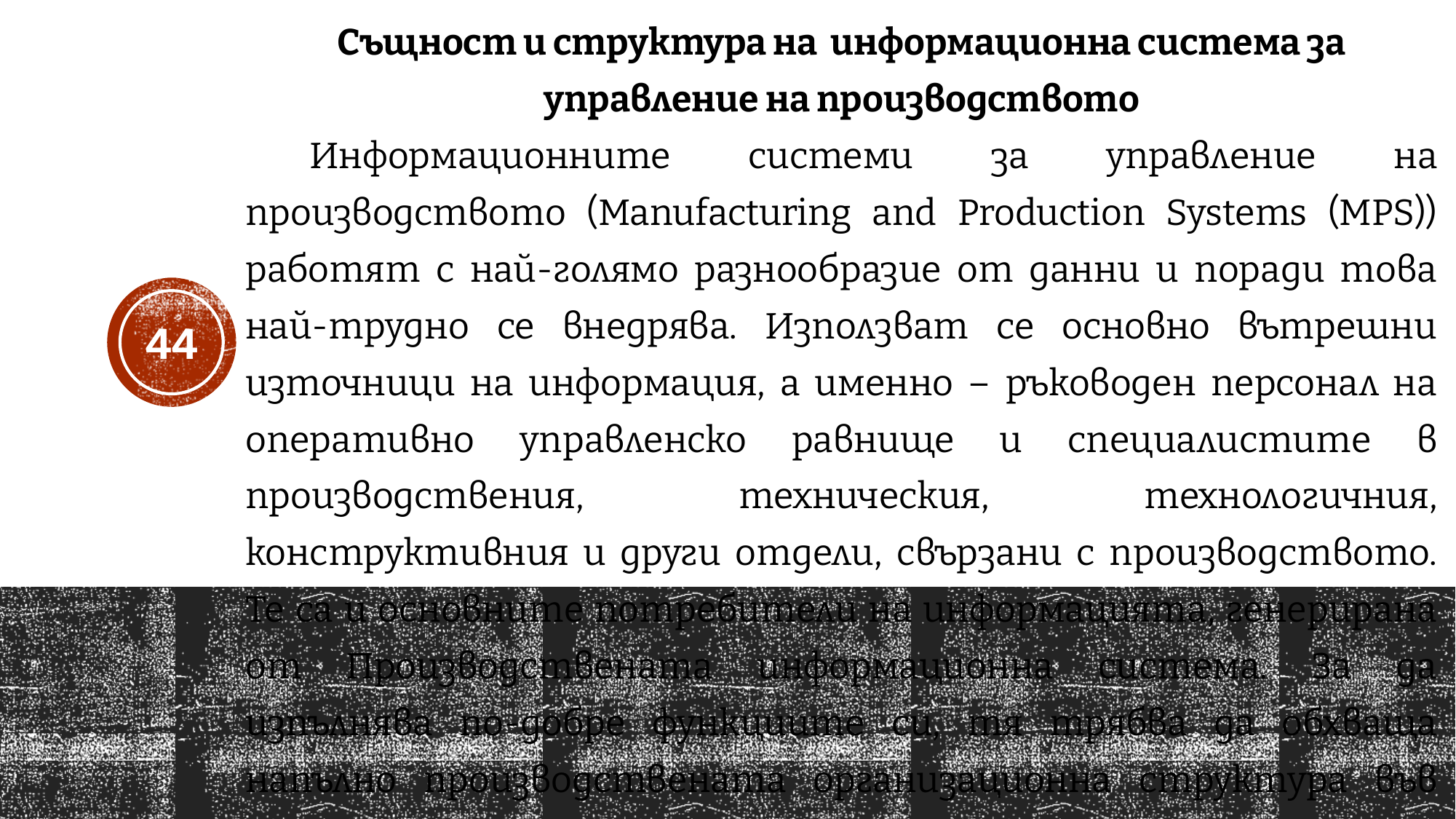

Същност и структура на  информационна система за управление на производството
Информационните системи за управление на производството (Manufacturing and Production Systems (MPS)) работят с най-голямо разнообразие от данни и поради това най-трудно се внедрява. Използват се основно вътрешни източници на информация, а именно – ръководен персонал на оперативно управленско равнище и специалистите в производствения, техническия, технологичния, конструктивния и други отдели, свързани с производството. Те са и основните потребители на информацията, генерирана от Производствената информационна система. За да изпълнява по-добре функциите си, тя трябва да обхваща напълно производствената организационна структура във фирмата и да управлява ефективно както набирането и съхраняването, така и достъпа до информация.
44